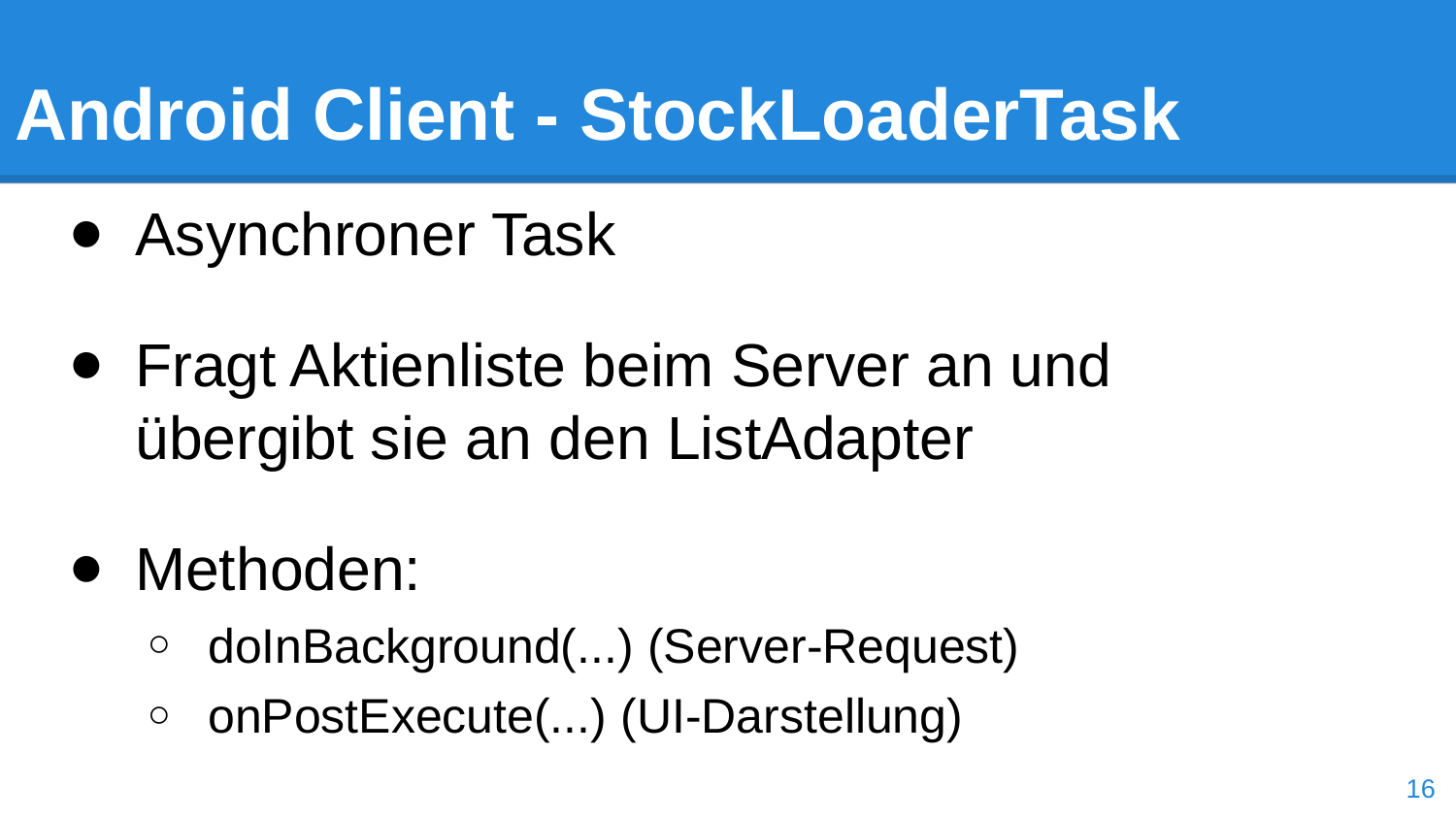

# Android Client - StockLoaderTask
Asynchroner Task

Fragt Aktienliste beim Server an und übergibt sie an den ListAdapter

Methoden:
doInBackground(...) (Server-Request)
onPostExecute(...) (UI-Darstellung)
16